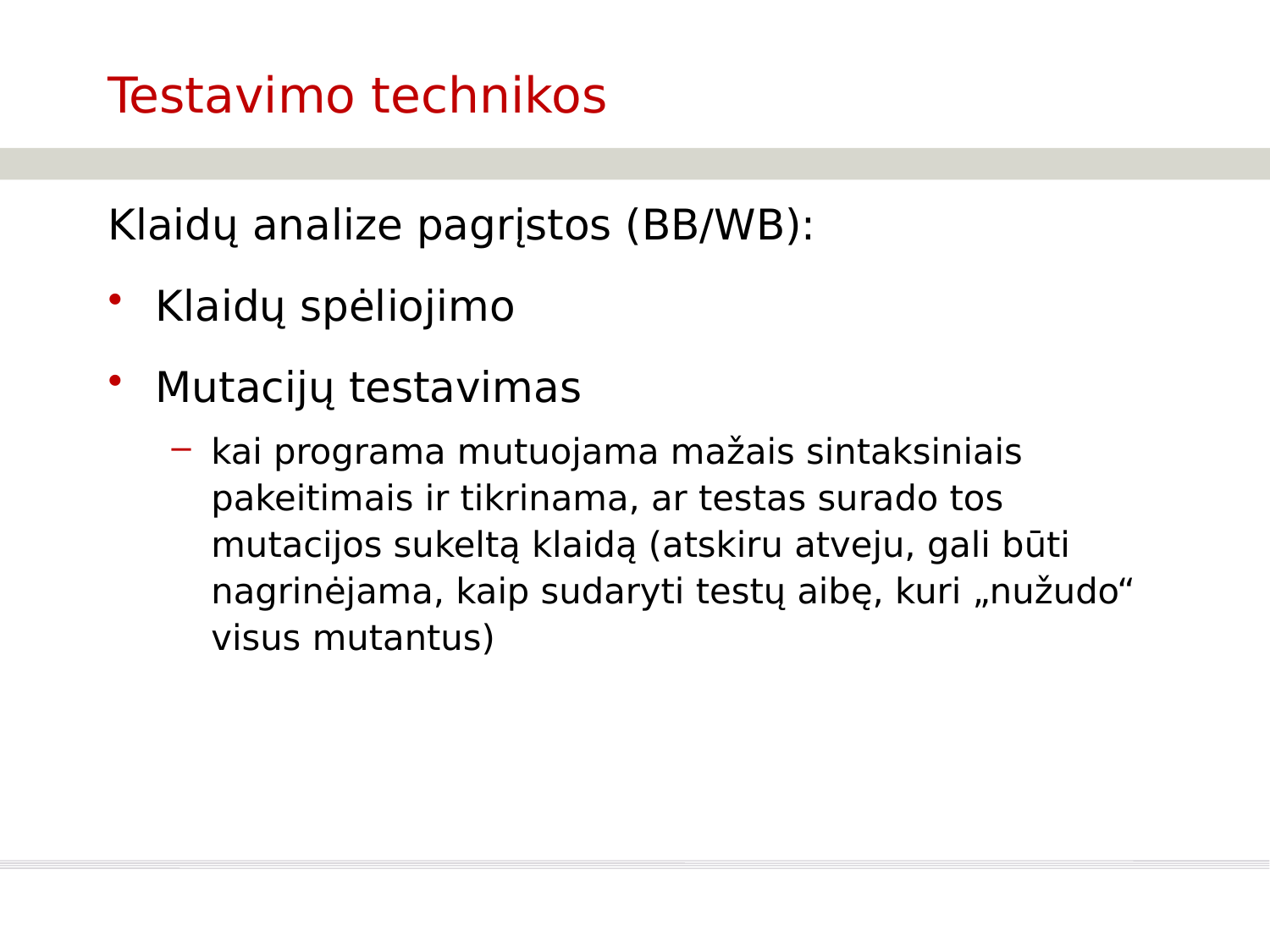

# Testavimo technikos
Klaidų analize pagrįstos (BB/WB):
Klaidų spėliojimo
Mutacijų testavimas
kai programa mutuojama mažais sintaksiniais pakeitimais ir tikrinama, ar testas surado tos mutacijos sukeltą klaidą (atskiru atveju, gali būti nagrinėjama, kaip sudaryti testų aibę, kuri „nužudo“ visus mutantus)